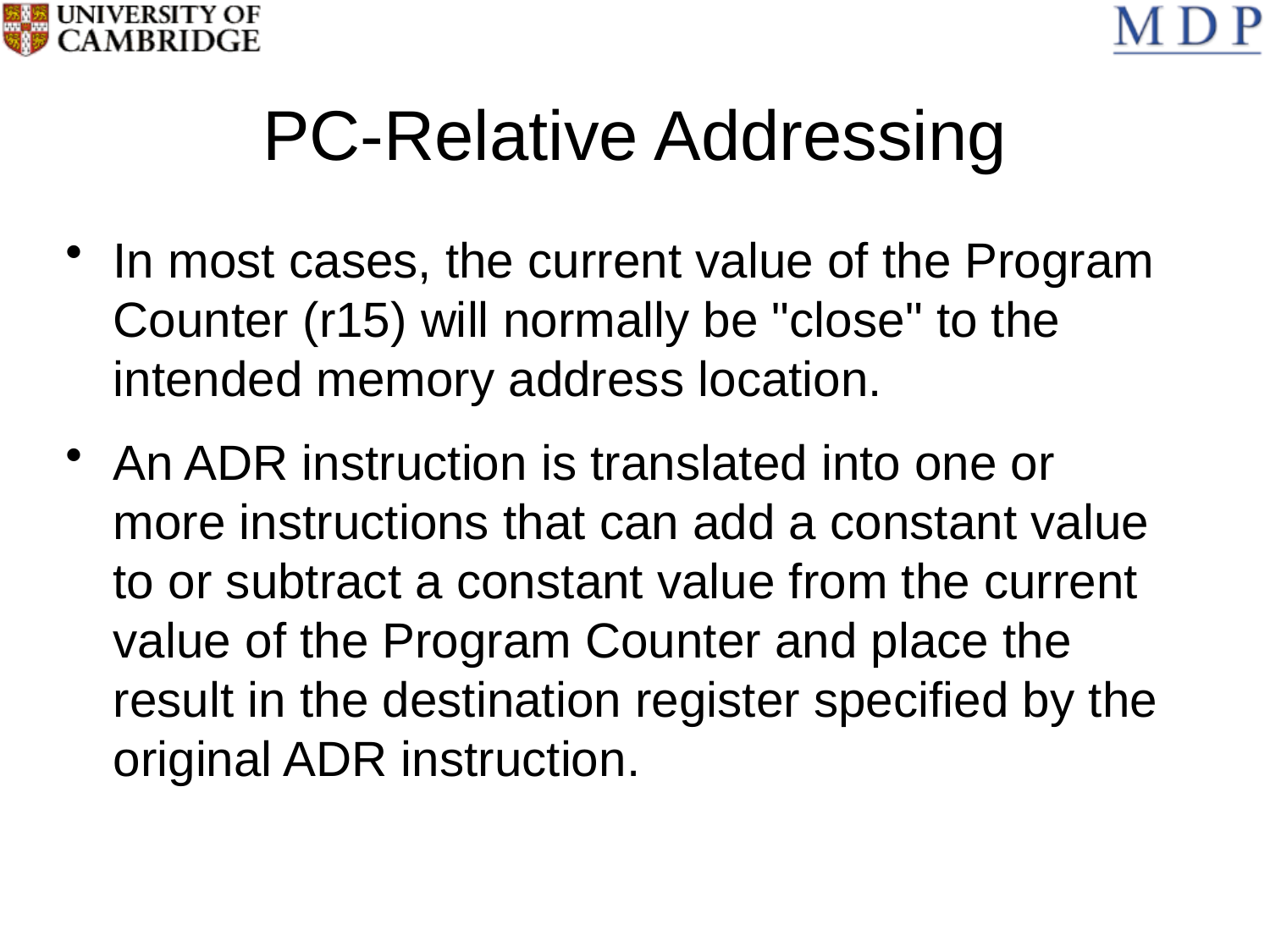

# PC-Relative Addressing
In most cases, the current value of the Program Counter (r15) will normally be "close" to the intended memory address location.
An ADR instruction is translated into one or more instructions that can add a constant value to or subtract a constant value from the current value of the Program Counter and place the result in the destination register specified by the original ADR instruction.